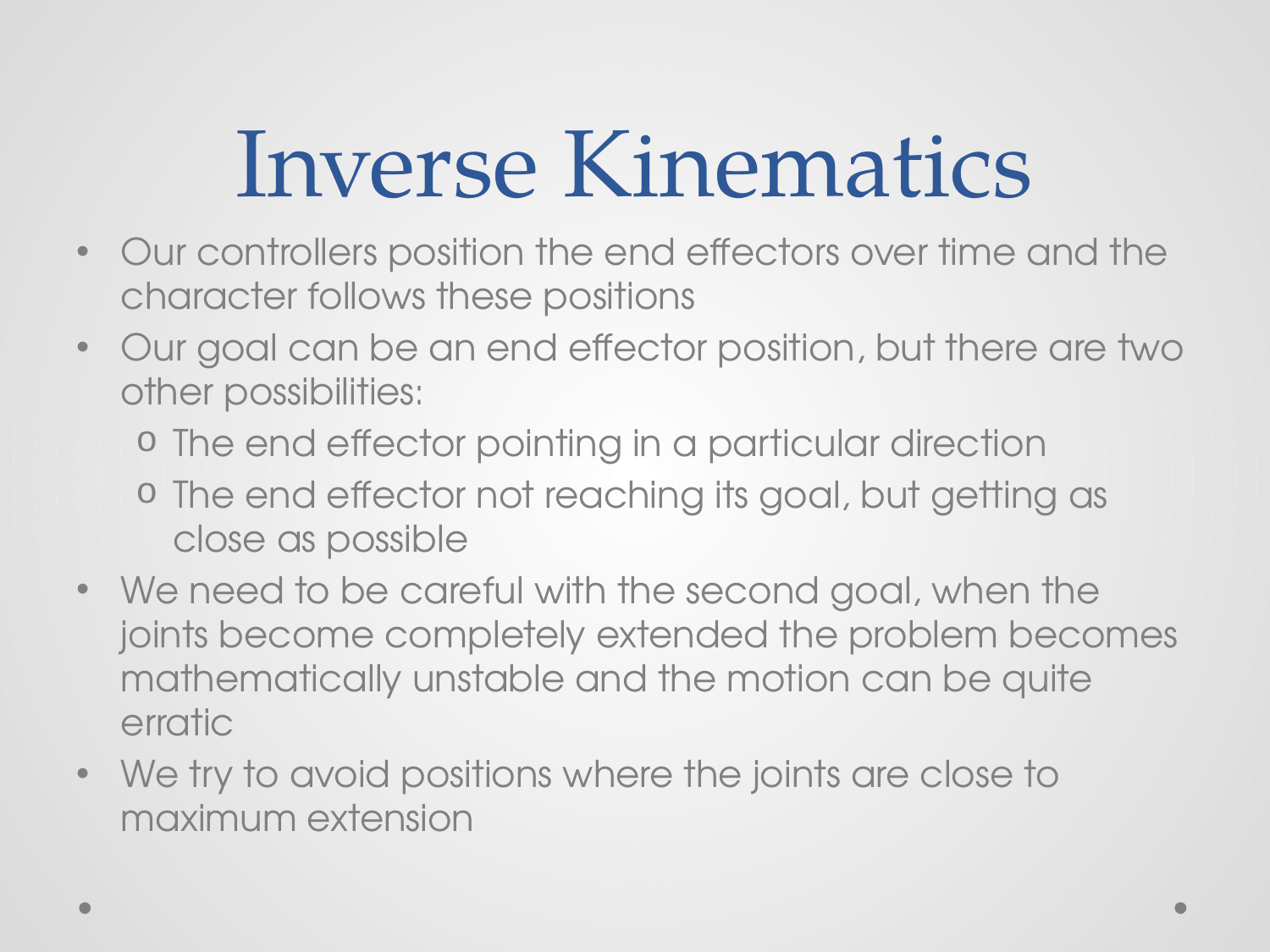

# Inverse Kinematics
Our controllers position the end effectors over time and the character follows these positions
Our goal can be an end effector position, but there are two other possibilities:
The end effector pointing in a particular direction
The end effector not reaching its goal, but getting as close as possible
We need to be careful with the second goal, when the joints become completely extended the problem becomes mathematically unstable and the motion can be quite erratic
We try to avoid positions where the joints are close to maximum extension